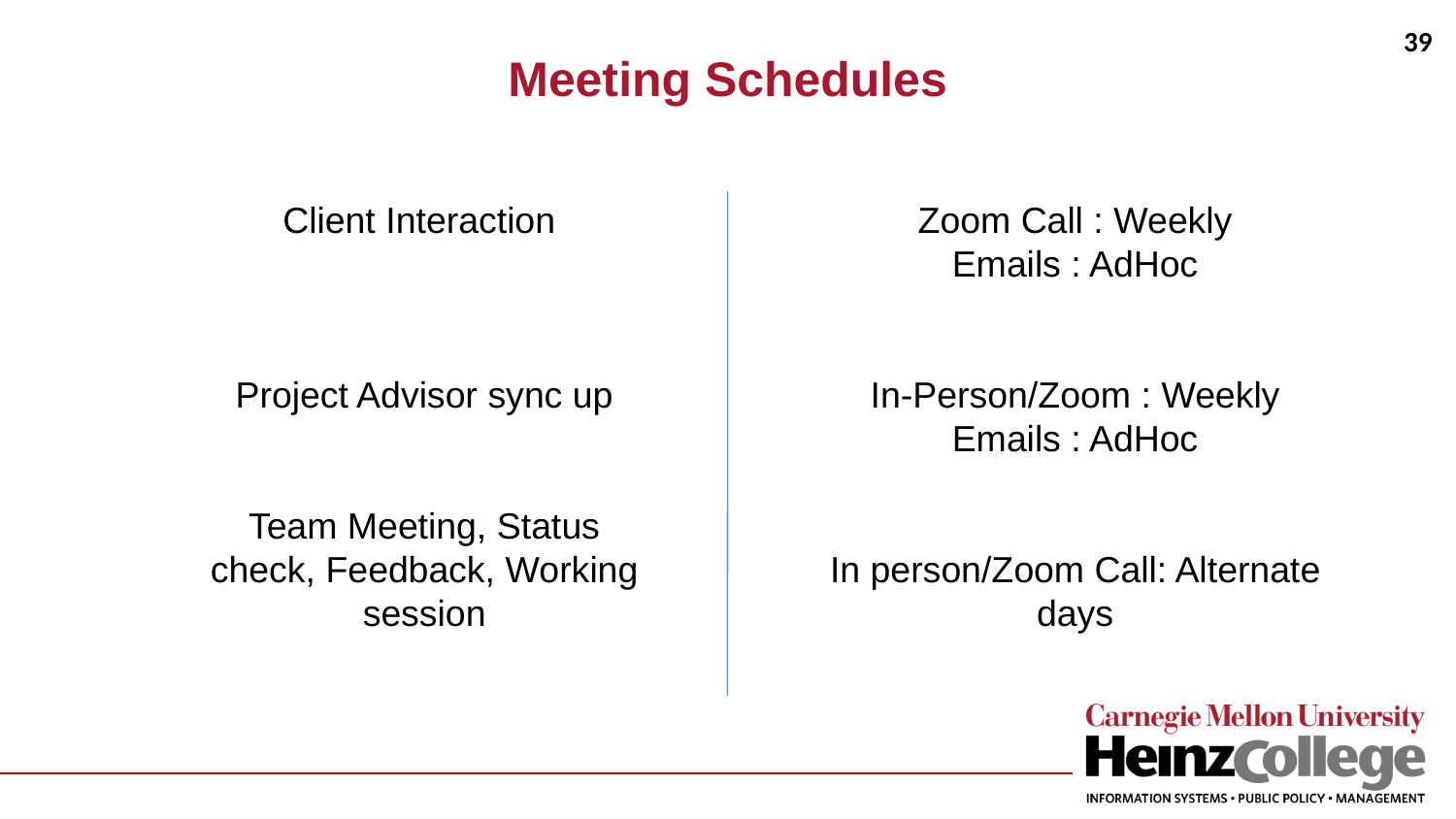

39
Meeting Schedules
Zoom Call : Weekly
Emails : AdHoc

In-Person/Zoom : Weekly
Emails : AdHoc

In person/Zoom Call: Alternate days

Client Interaction

Project Advisor sync up

Team Meeting, Status check, Feedback, Working session